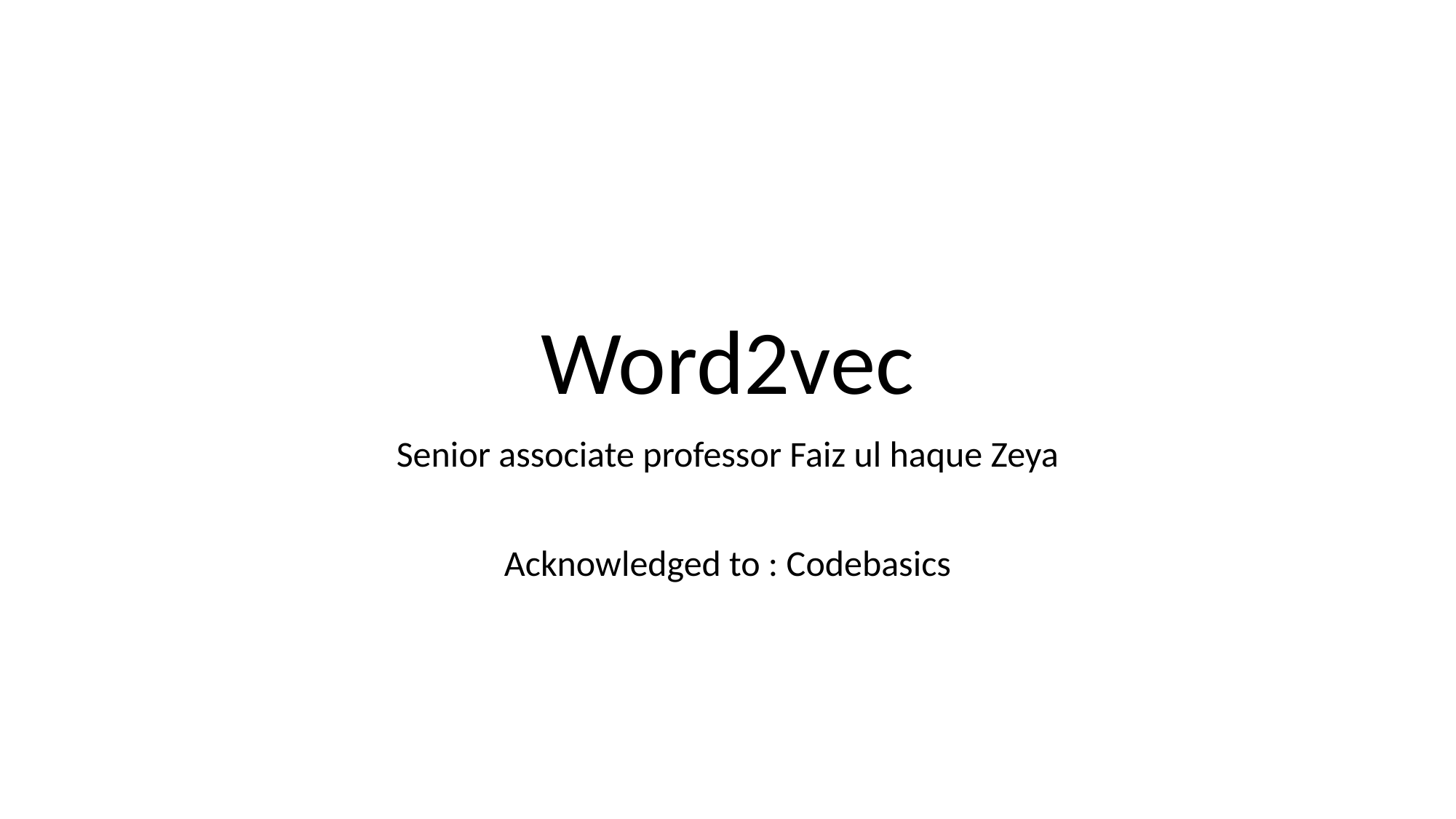

# Word2vec
Senior associate professor Faiz ul haque Zeya

Acknowledged to : Codebasics